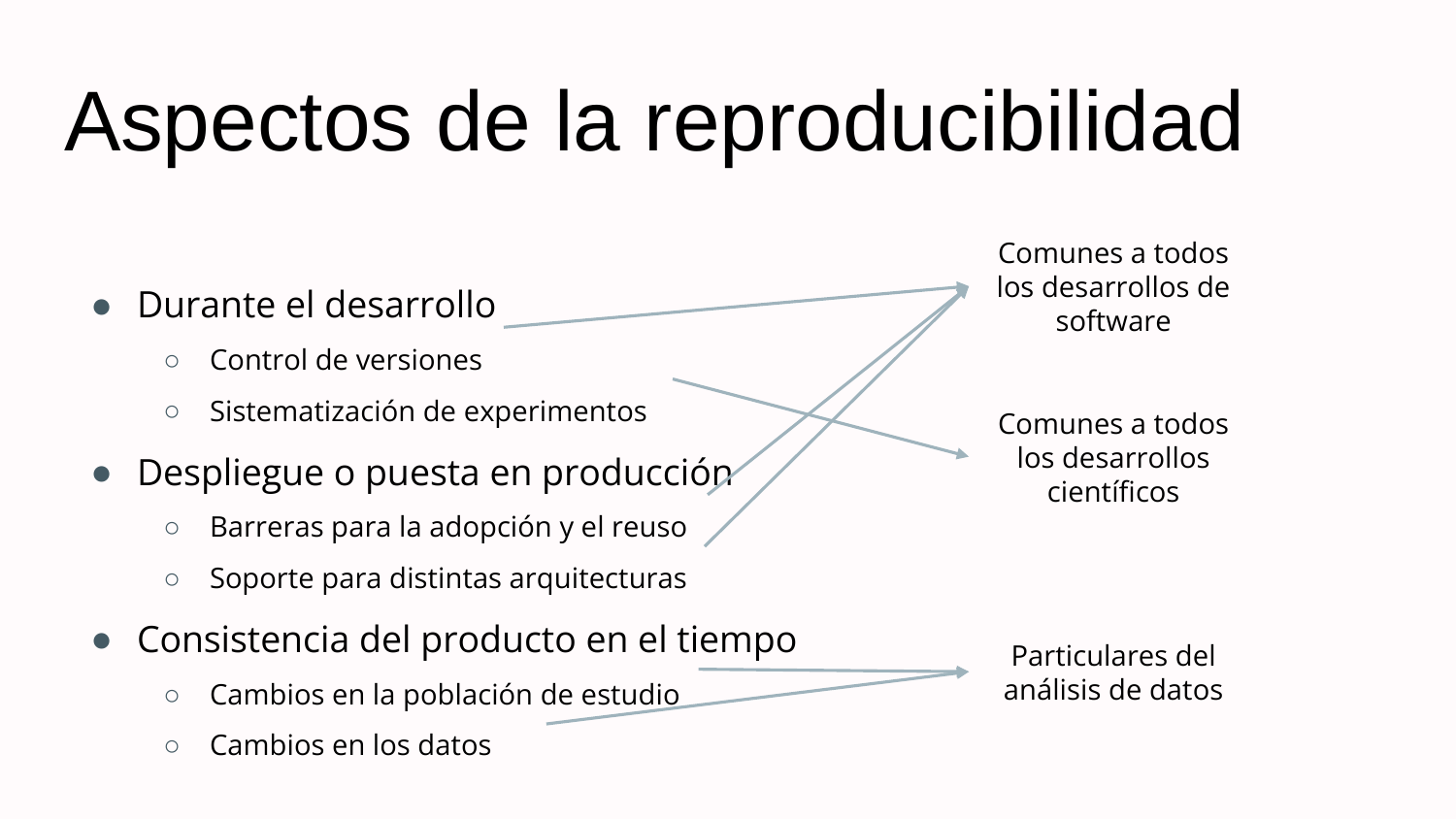

# Aspectos de la reproducibilidad
Comunes a todos los desarrollos de software
Durante el desarrollo
Control de versiones
Sistematización de experimentos
Despliegue o puesta en producción
Barreras para la adopción y el reuso
Soporte para distintas arquitecturas
Consistencia del producto en el tiempo
Cambios en la población de estudio
Cambios en los datos
Comunes a todos los desarrollos científicos
Particulares del análisis de datos